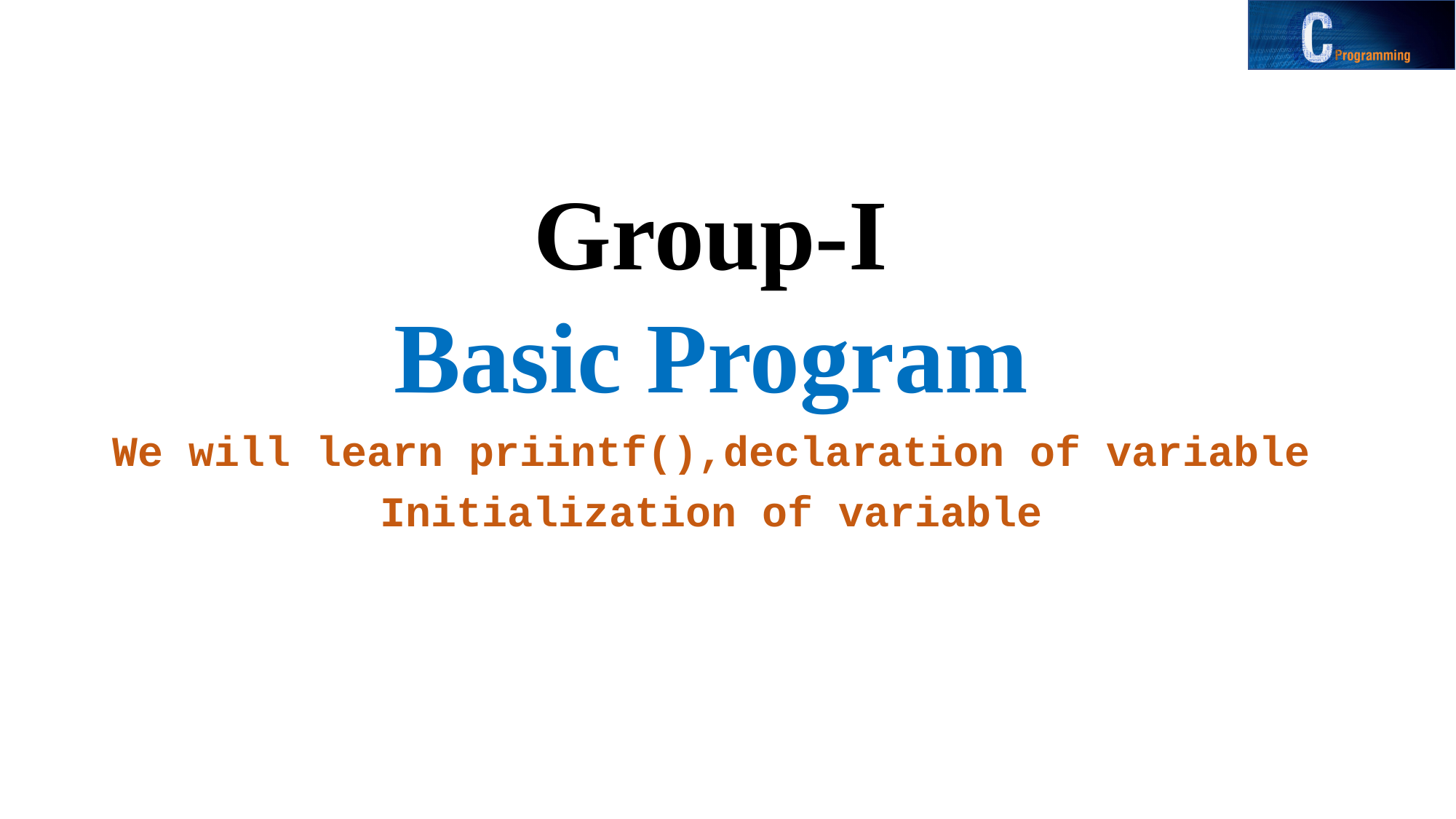

Group-I
Basic Program
We will learn priintf(),declaration of variable
Initialization of variable